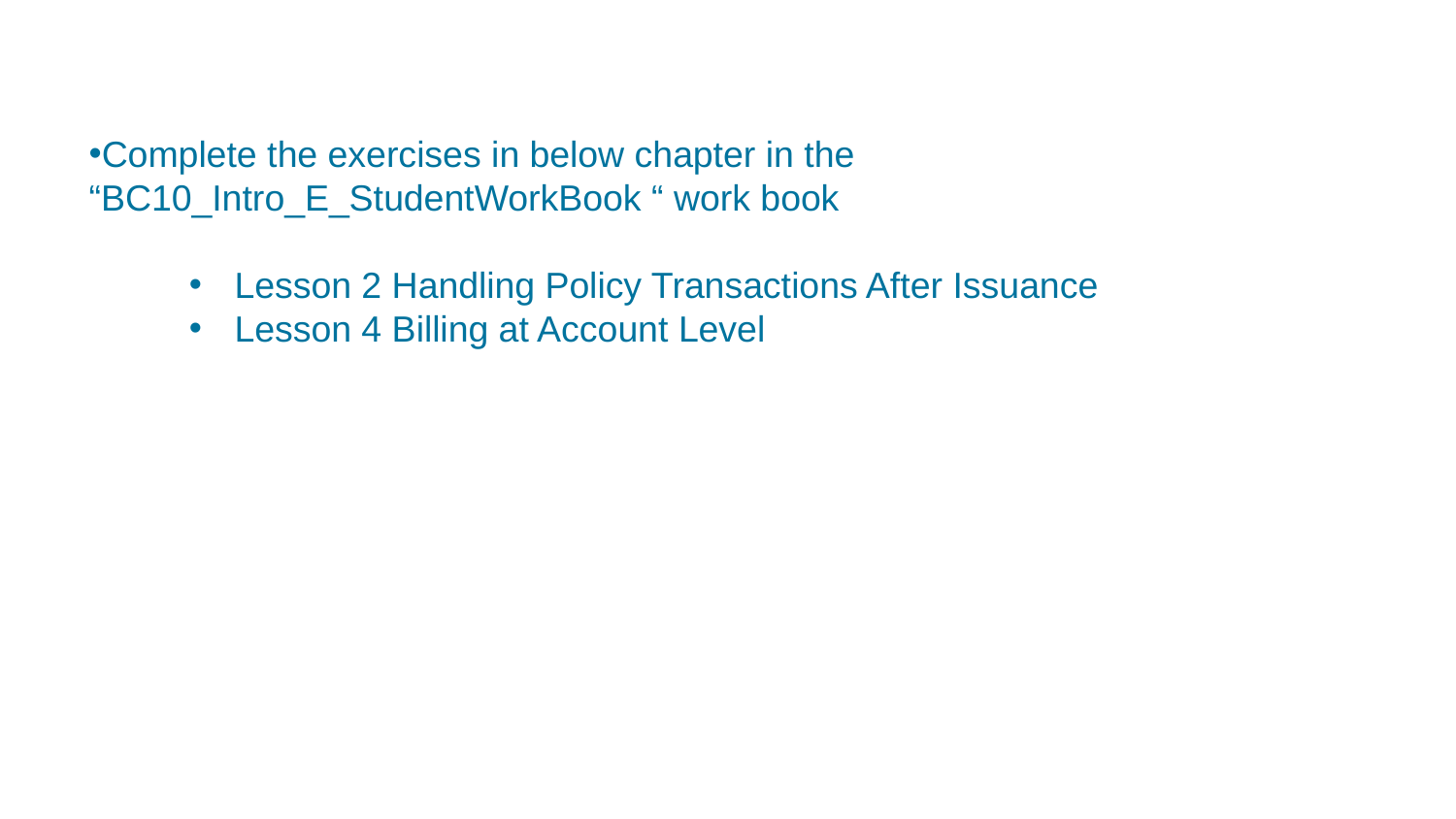

Complete the exercises in below chapter in the 	“BC10_Intro_E_StudentWorkBook “ work book

Lesson 2 Handling Policy Transactions After Issuance
Lesson 4 Billing at Account Level